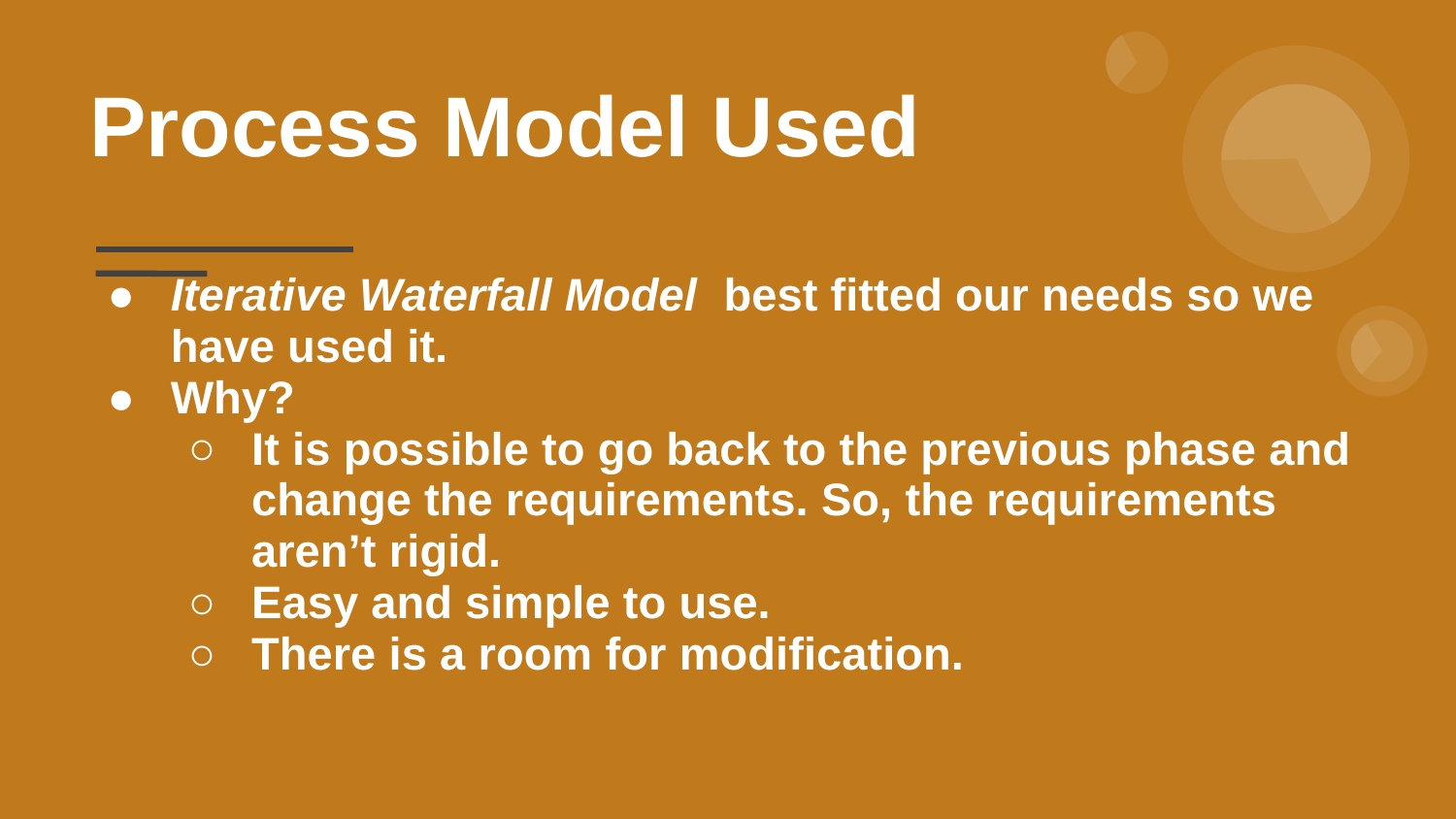

# Process Model Used

Iterative Waterfall Model  best fitted our needs so we have used it.
Why?
It is possible to go back to the previous phase and change the requirements. So, the requirements aren’t rigid.
Easy and simple to use.
There is a room for modification.